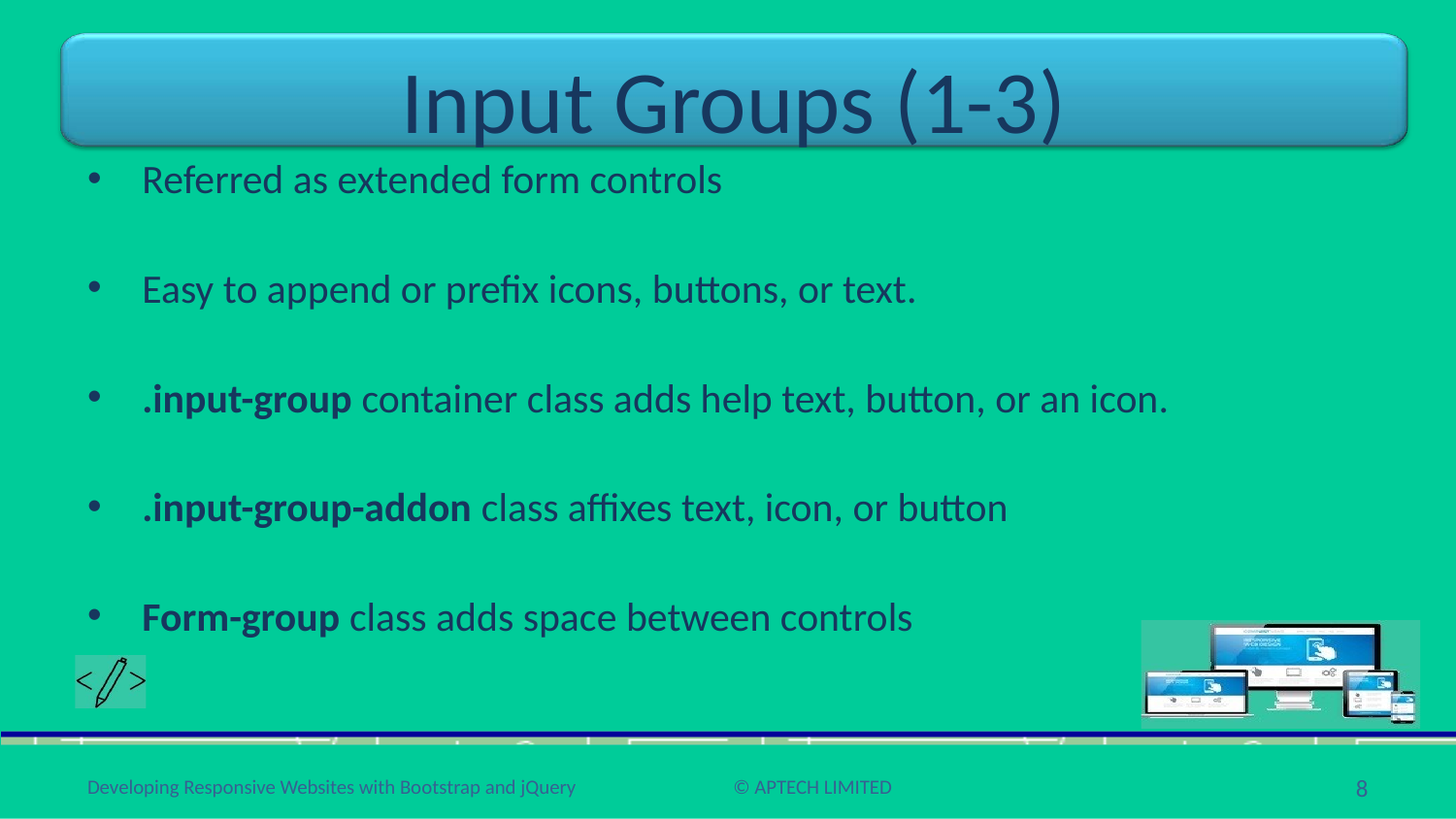

# Input Groups (1-3)
Referred as extended form controls

Easy to append or prefix icons, buttons, or text.

.input-group container class adds help text, button, or an icon.

.input-group-addon class affixes text, icon, or button

Form-group class adds space between controls
8
Developing Responsive Websites with Bootstrap and jQuery
© APTECH LIMITED